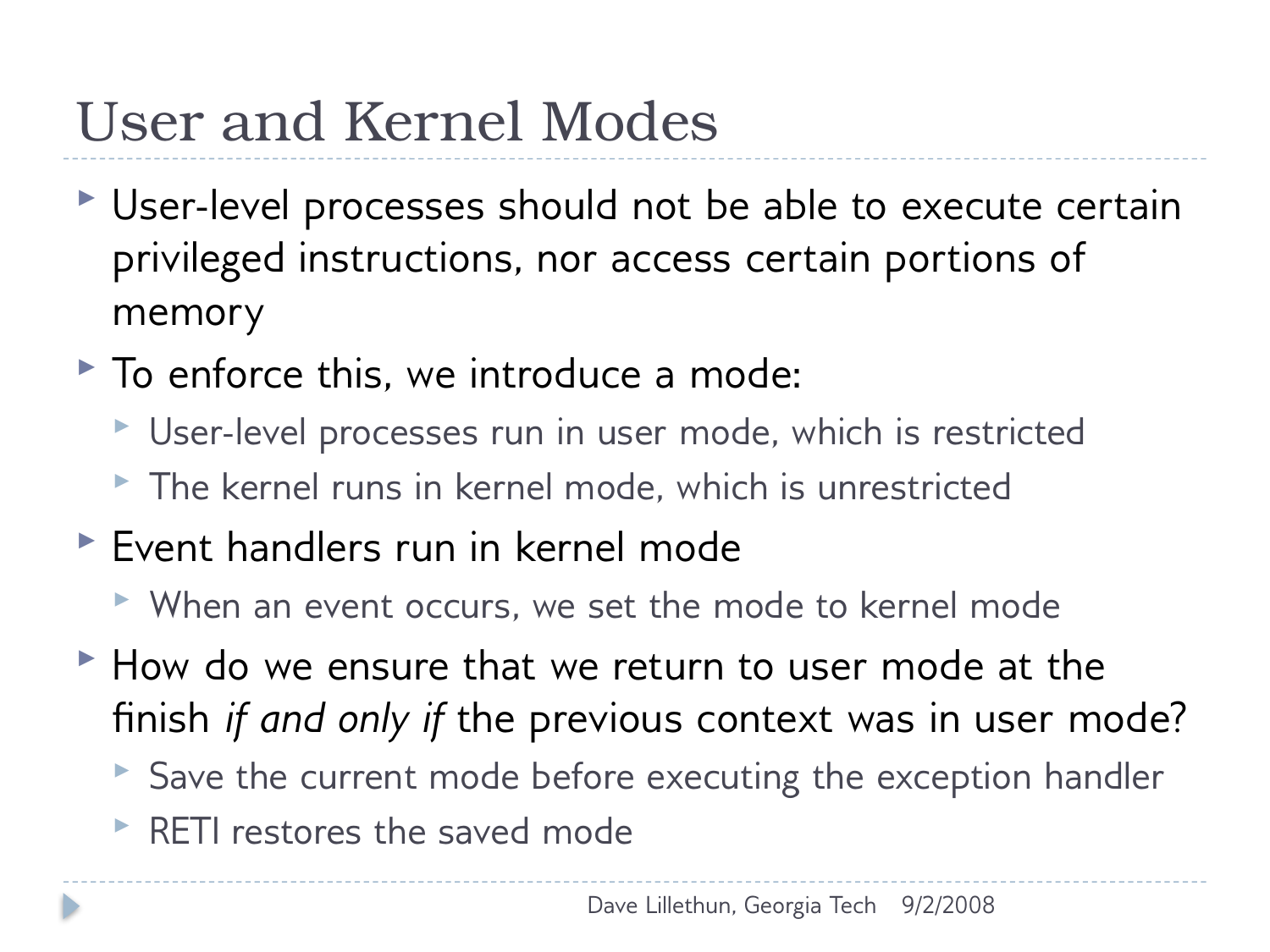

# User and Kernel Modes
User-level processes should not be able to execute certain privileged instructions, nor access certain portions of memory
To enforce this, we introduce a mode:
User-level processes run in user mode, which is restricted
The kernel runs in kernel mode, which is unrestricted
Event handlers run in kernel mode
When an event occurs, we set the mode to kernel mode
How do we ensure that we return to user mode at the finish if and only if the previous context was in user mode?
Save the current mode before executing the exception handler
RETI restores the saved mode
Dave Lillethun, Georgia Tech
9/2/2008